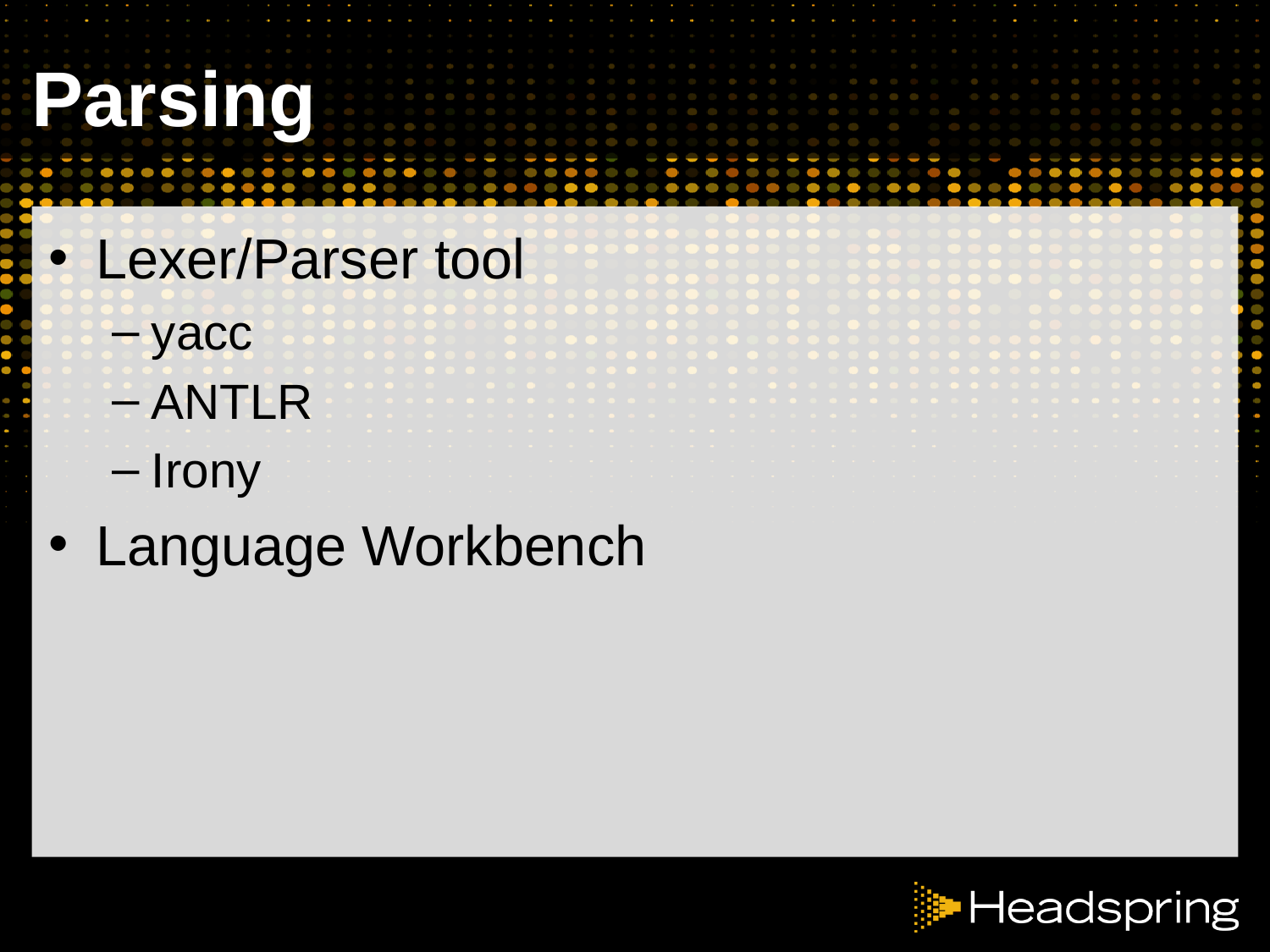

# Parsing
Lexer/Parser tool
yacc
ANTLR
Irony
Language Workbench